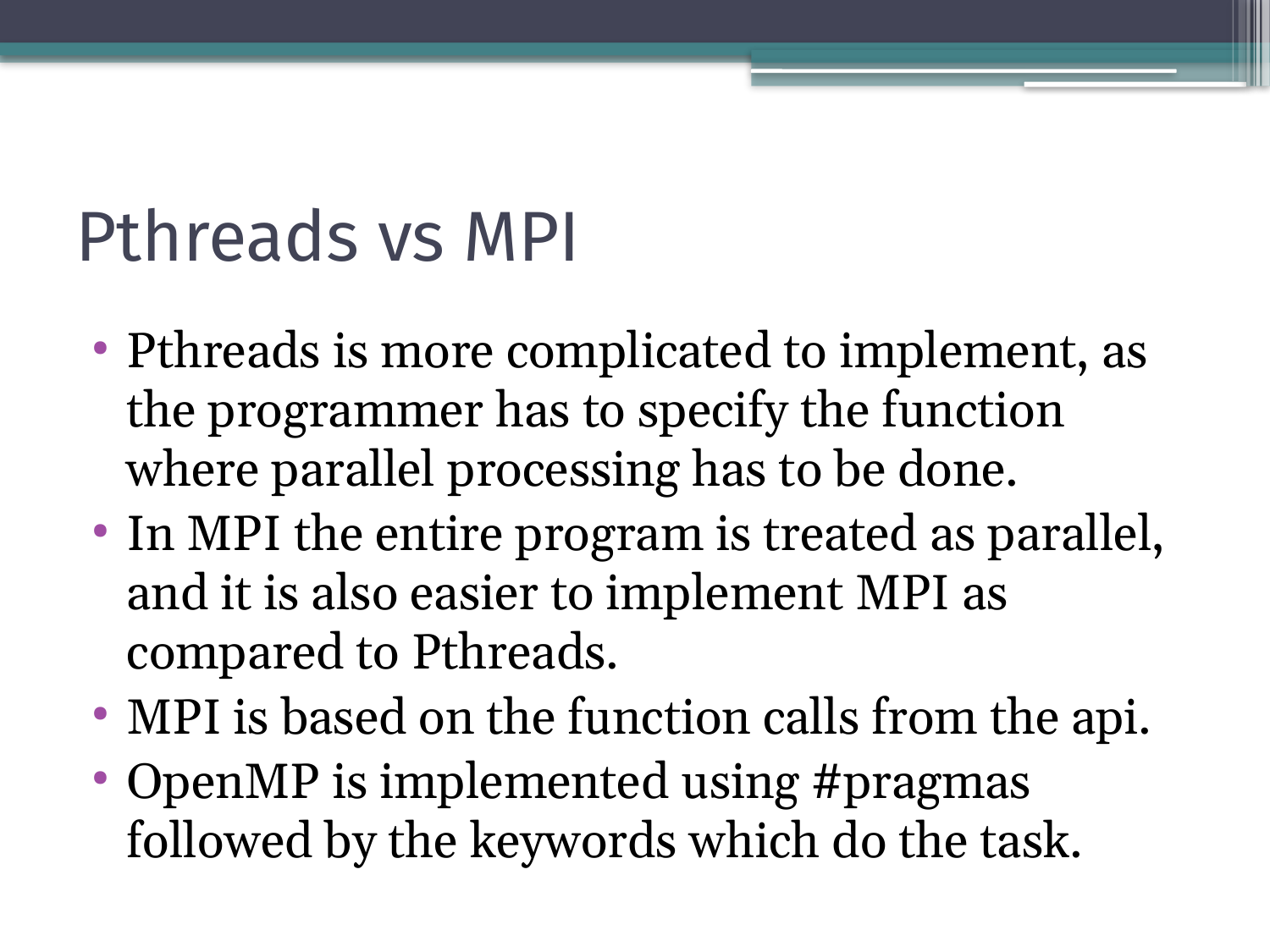

# Pthreads vs MPI
Pthreads is more complicated to implement, as the programmer has to specify the function where parallel processing has to be done.
In MPI the entire program is treated as parallel, and it is also easier to implement MPI as compared to Pthreads.
MPI is based on the function calls from the api.
OpenMP is implemented using #pragmas followed by the keywords which do the task.